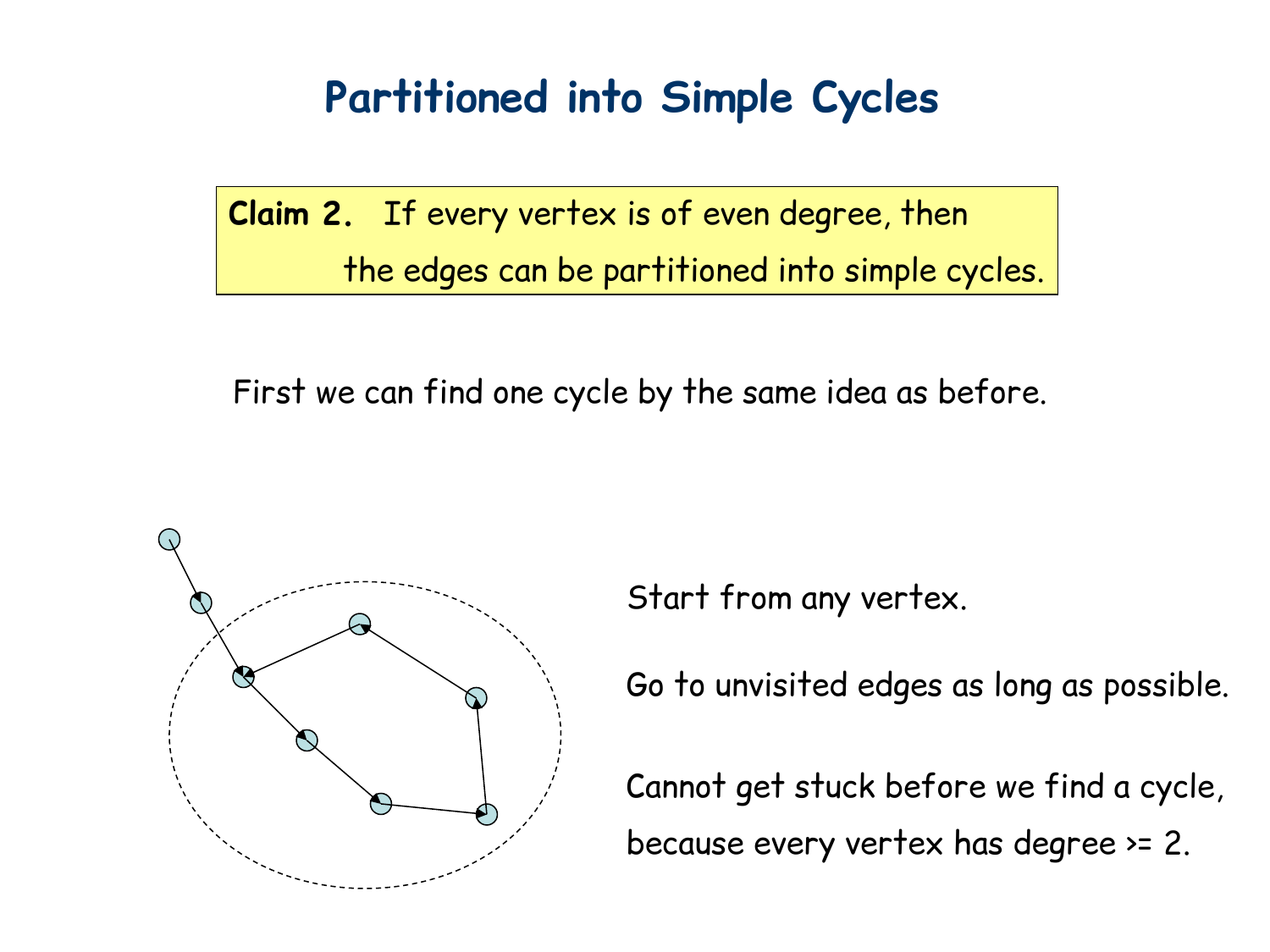

Partitioned into Simple Cycles
Claim 2.   If every vertex is of even degree, then
            the edges can be partitioned into simple cycles.
First we can find one cycle by the same idea as before.

Start from any vertex.

Go to unvisited edges as long as possible.

Cannot get stuck before we find a cycle,
because every vertex has degree >= 2.